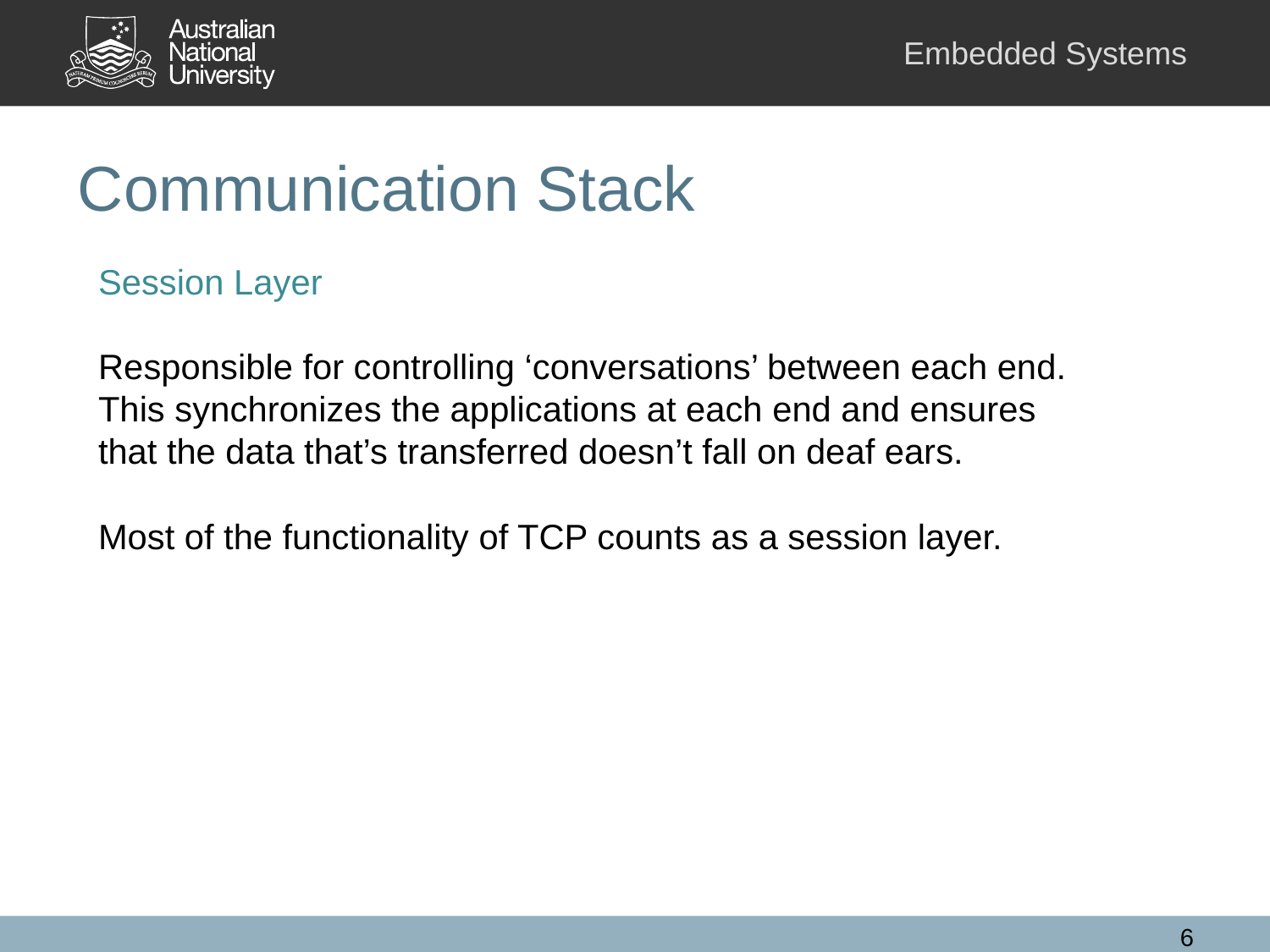

# Communication Stack
Session Layer

Responsible for controlling ‘conversations’ between each end.  This synchronizes the applications at each end and ensures that the data that’s transferred doesn’t fall on deaf ears.

Most of the functionality of TCP counts as a session layer.
6